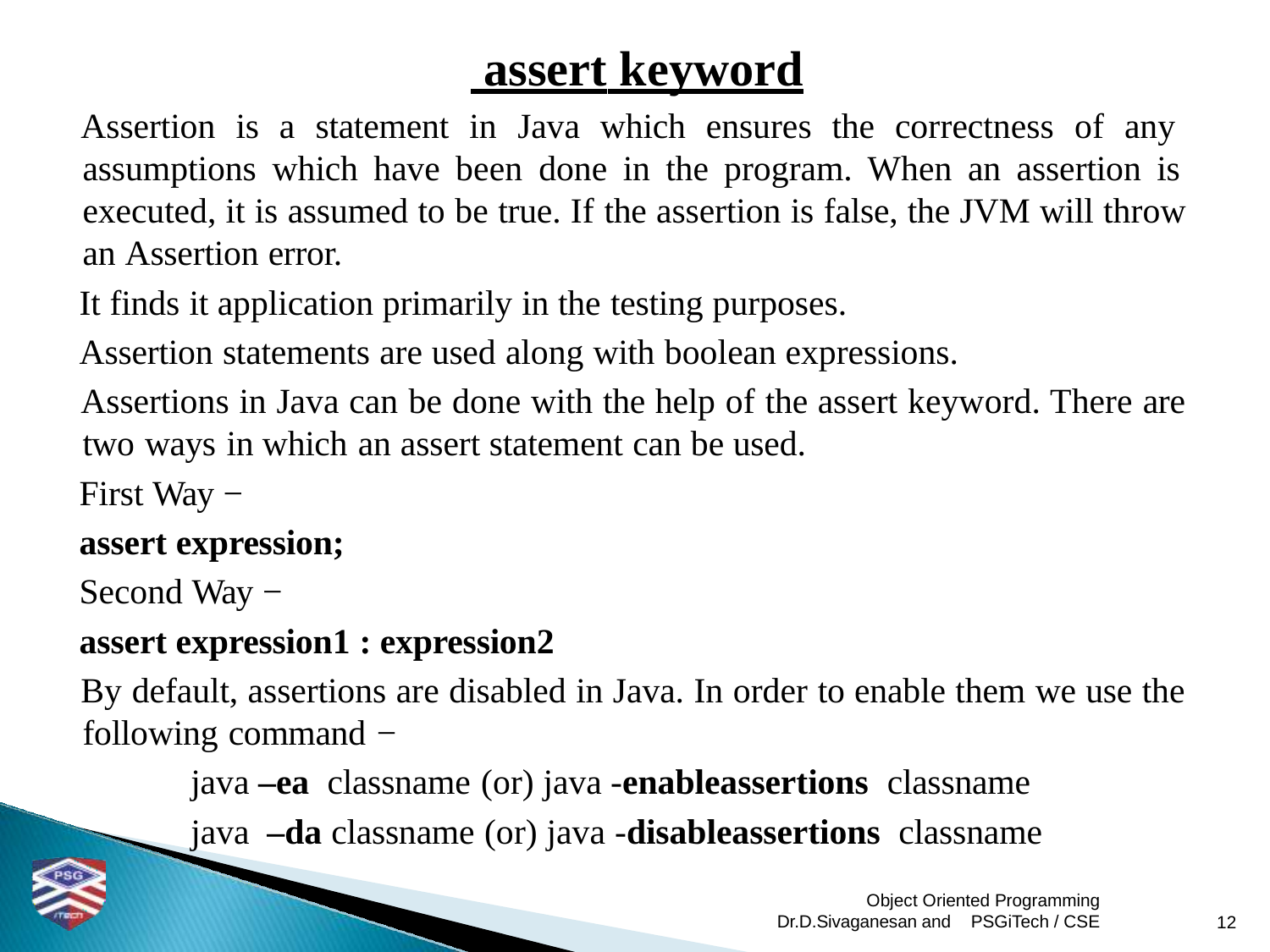

# assert keyword
Assertion is a statement in Java which ensures the correctness of any  assumptions which have been done in the program. When an assertion is  executed, it is assumed to be true. If the assertion is false, the JVM will throw  an Assertion error.
It finds it application primarily in the testing purposes.
Assertion statements are used along with boolean expressions.
Assertions in Java can be done with the help of the assert keyword. There are  two ways in which an assert statement can be used.
First Way −
assert expression;
Second Way −
assert expression1 : expression2
By default, assertions are disabled in Java. In order to enable them we use the  following command −
java –ea classname (or) java -enableassertions classname
java –da classname (or) java -disableassertions classname
 Object Oriented Programming
Dr.D.Sivaganesan and  PSGiTech / CSE
12